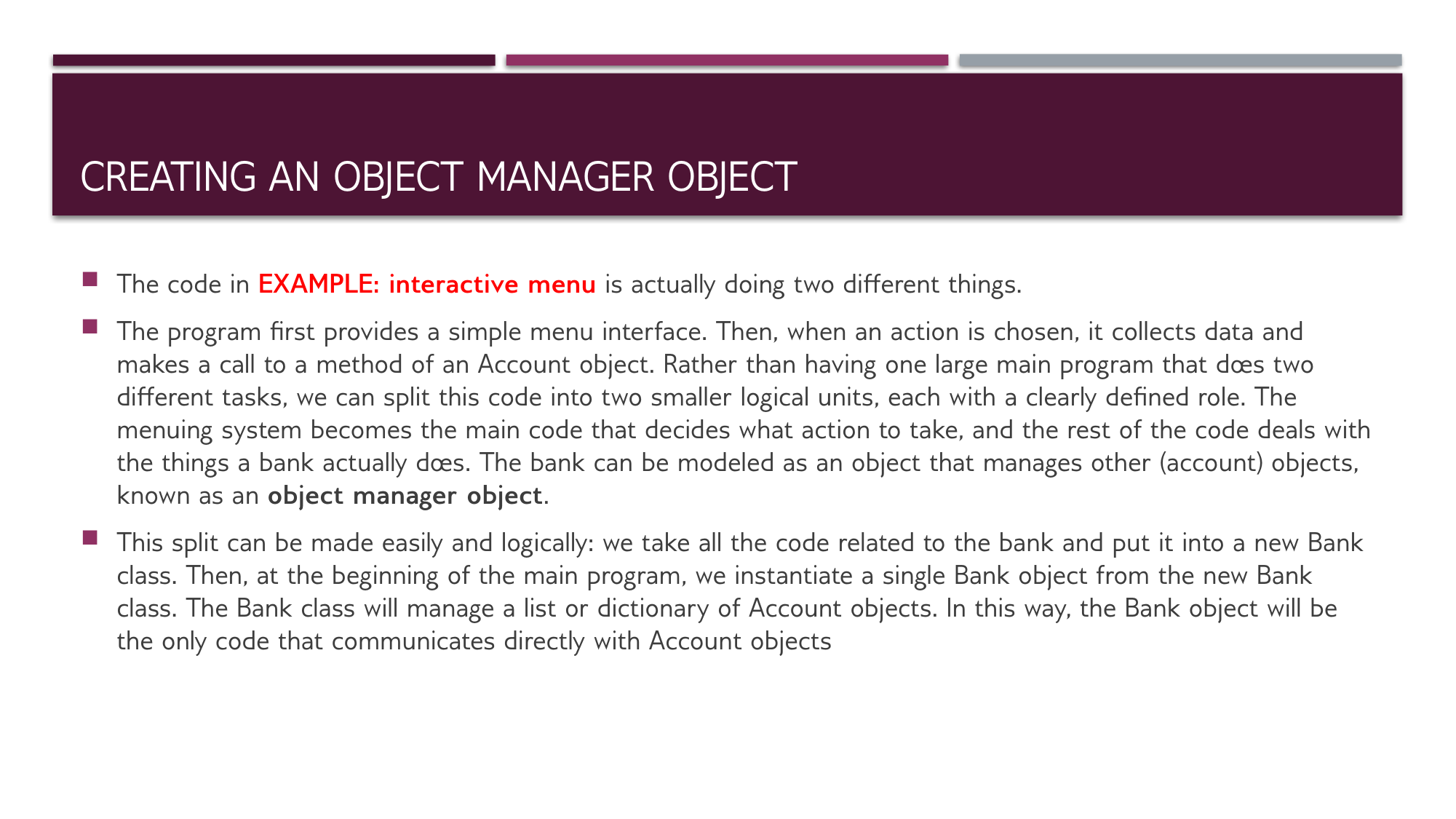

# Creating an Object Manager Object
The code in EXAMPLE: interactive menu is actually doing two different things.
The program first provides a simple menu interface. Then, when an action is chosen, it collects data and makes a call to a method of an Account object. Rather than having one large main program that does two different tasks, we can split this code into two smaller logical units, each with a clearly defined role. The menuing system becomes the main code that decides what action to take, and the rest of the code deals with the things a bank actually does. The bank can be modeled as an object that manages other (account) objects, known as an object manager object.
This split can be made easily and logically: we take all the code related to the bank and put it into a new Bank class. Then, at the beginning of the main program, we instantiate a single Bank object from the new Bank class. The Bank class will manage a list or dictionary of Account objects. In this way, the Bank object will be the only code that communicates directly with Account objects